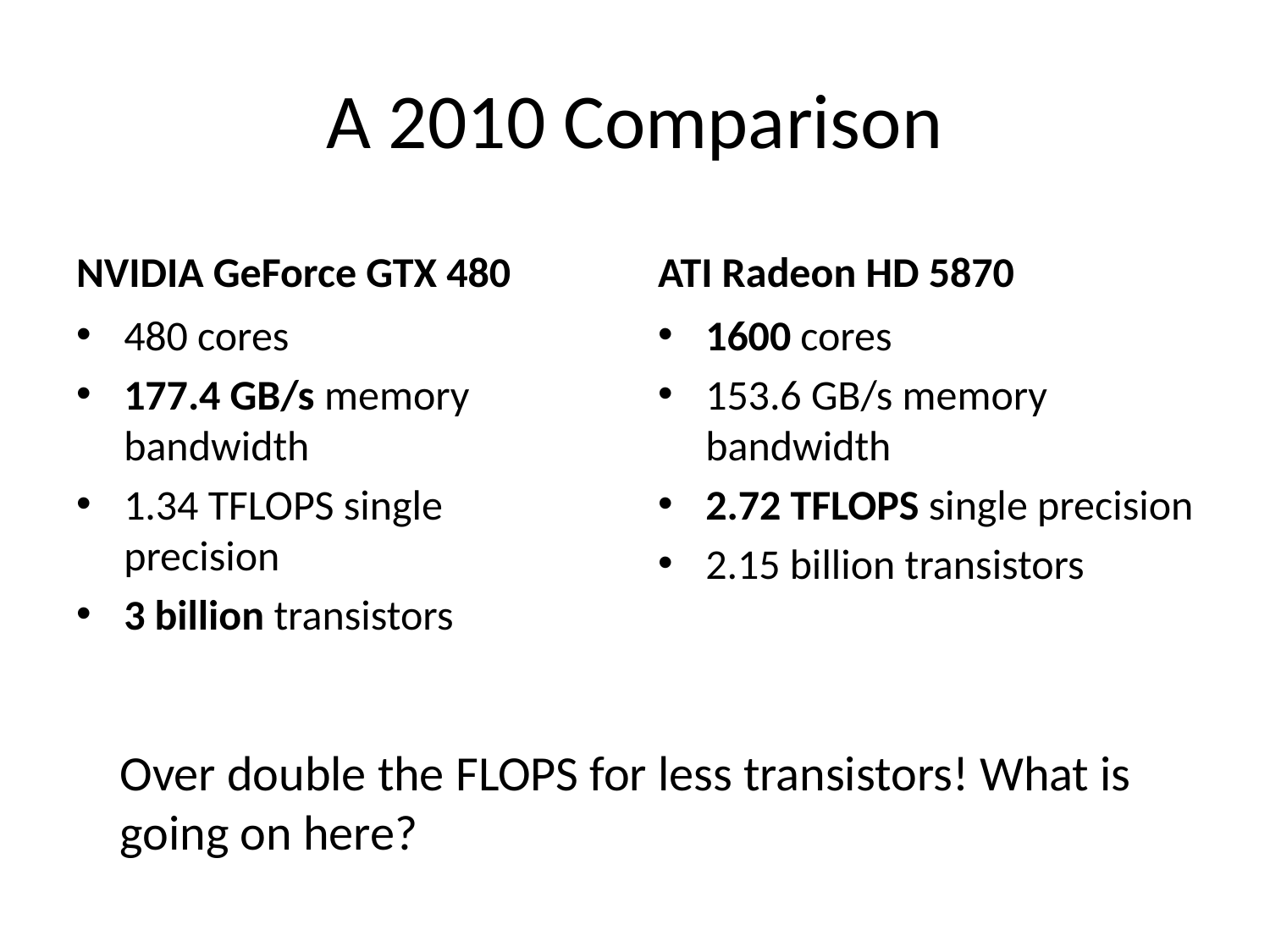

# A 2010 Comparison
NVIDIA GeForce GTX 480
ATI Radeon HD 5870
480 cores
177.4 GB/s memory bandwidth
1.34 TFLOPS single
precision
3 billion transistors
1600 cores
153.6 GB/s memory bandwidth
2.72 TFLOPS single precision
2.15 billion transistors
Over double the FLOPS for less transistors! What is going on here?